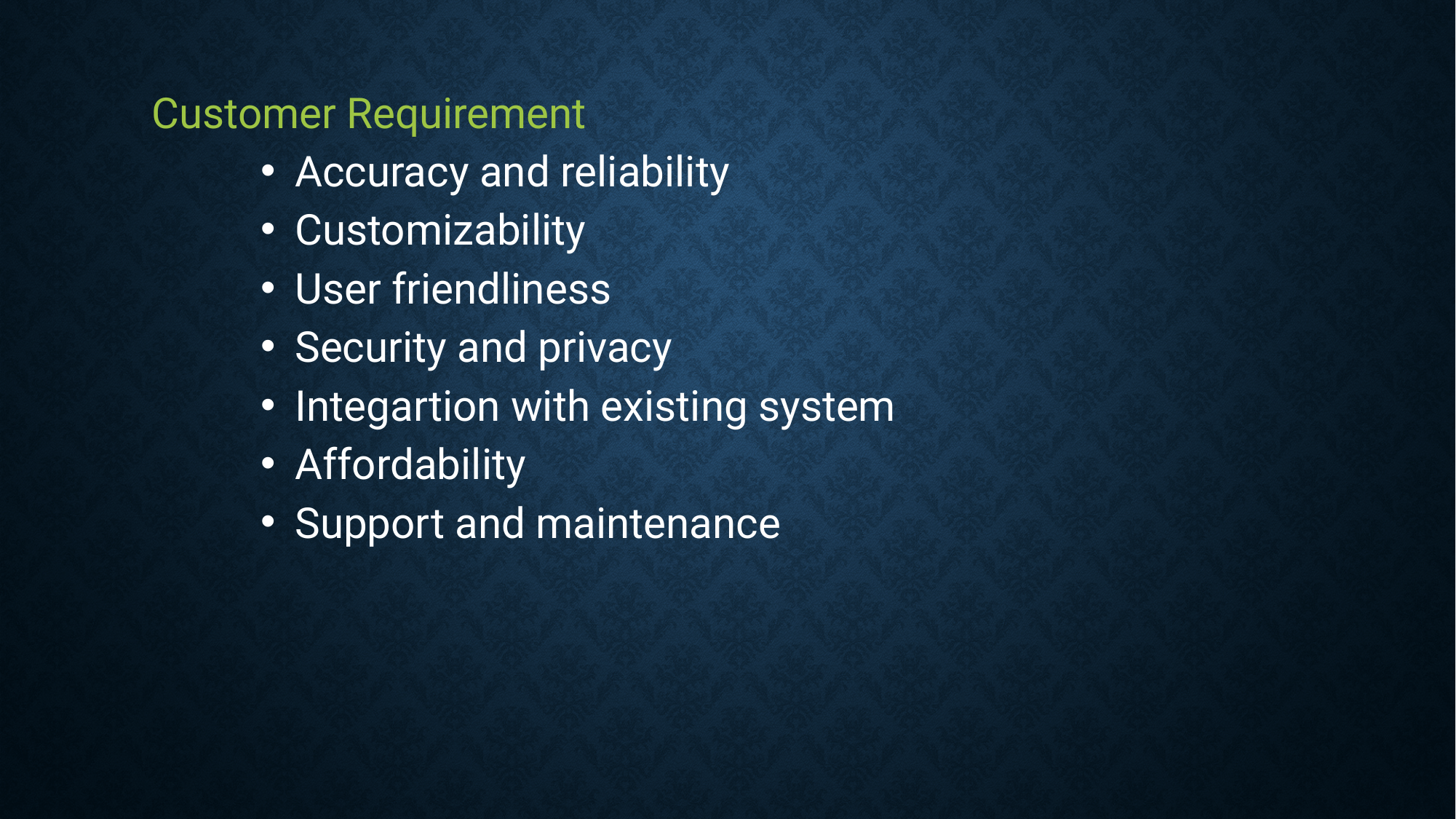

#
Customer Requirement
Accuracy and reliability
Customizability
User friendliness
Security and privacy
Integartion with existing system
Affordability
Support and maintenance